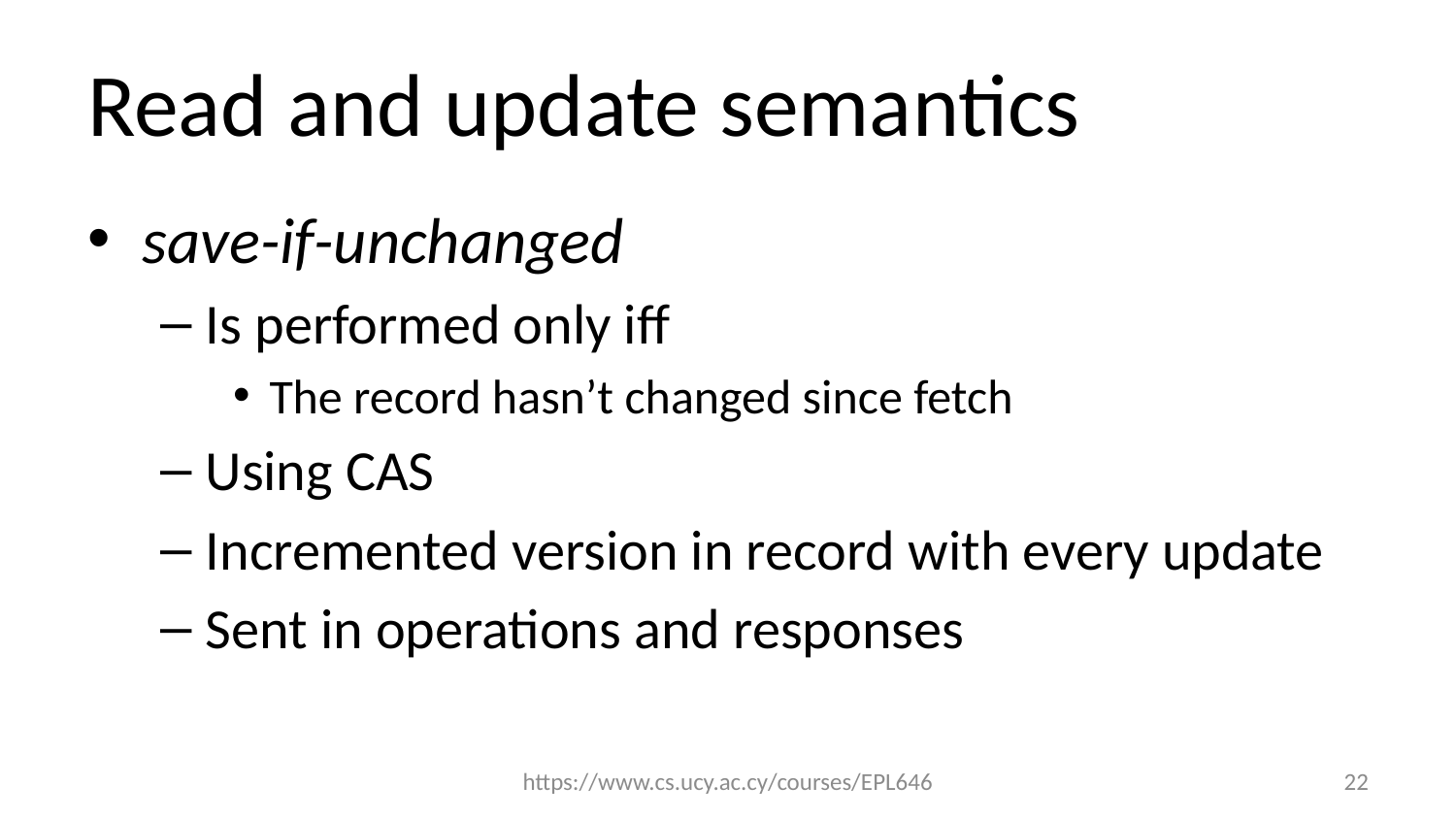

# Read and update semantics
save-if-unchanged
Is performed only iff
The record hasn’t changed since fetch
Using CAS
Incremented version in record with every update
Sent in operations and responses
https://www.cs.ucy.ac.cy/courses/EPL646
22